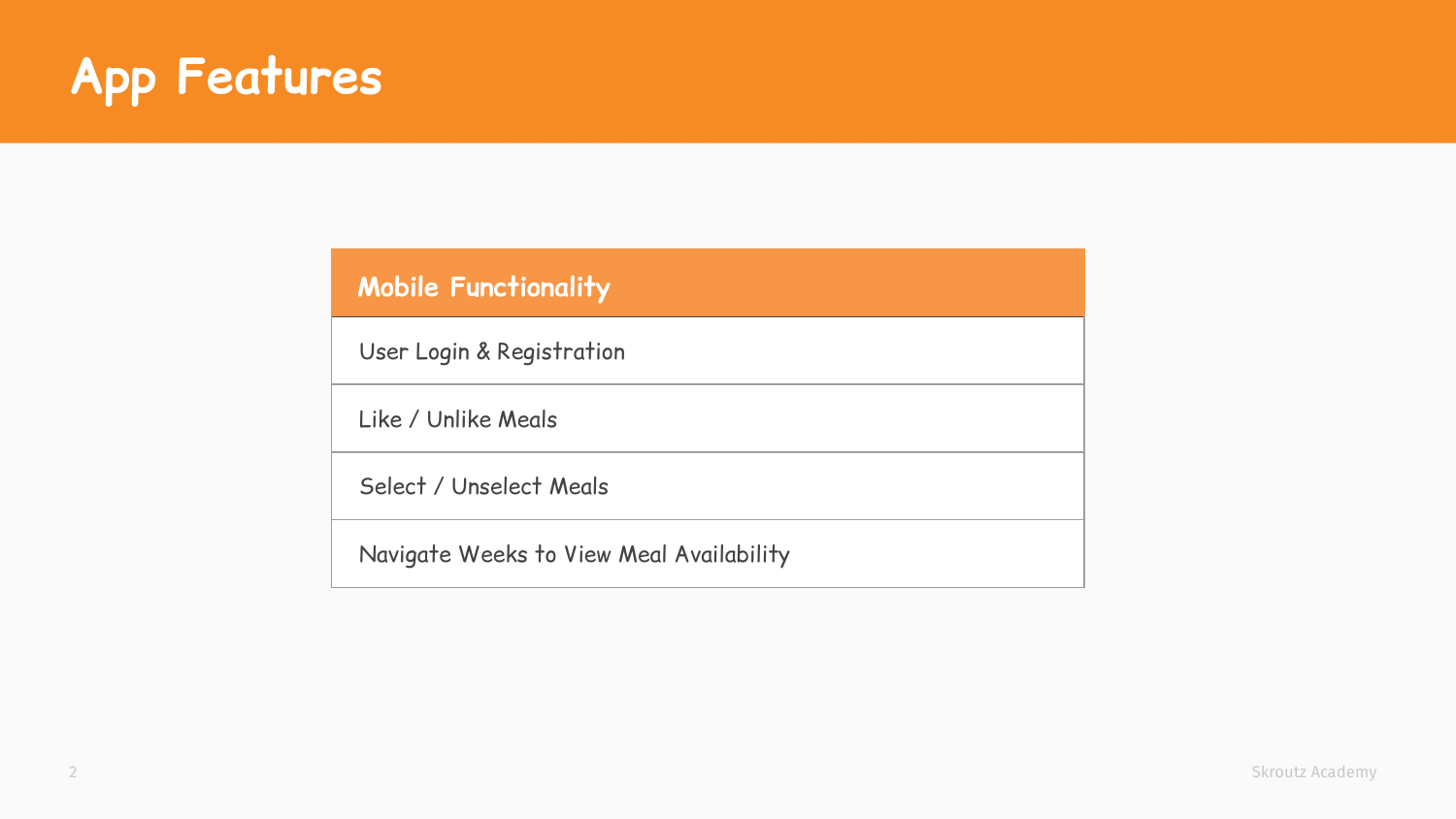

# App Features

| Mobile Functionality |
| --- |
| User Login & Registration |
| Like / Unlike Meals |
| Select / Unselect Meals |
| Navigate Weeks to View Meal Availability |
2
Skroutz Academy